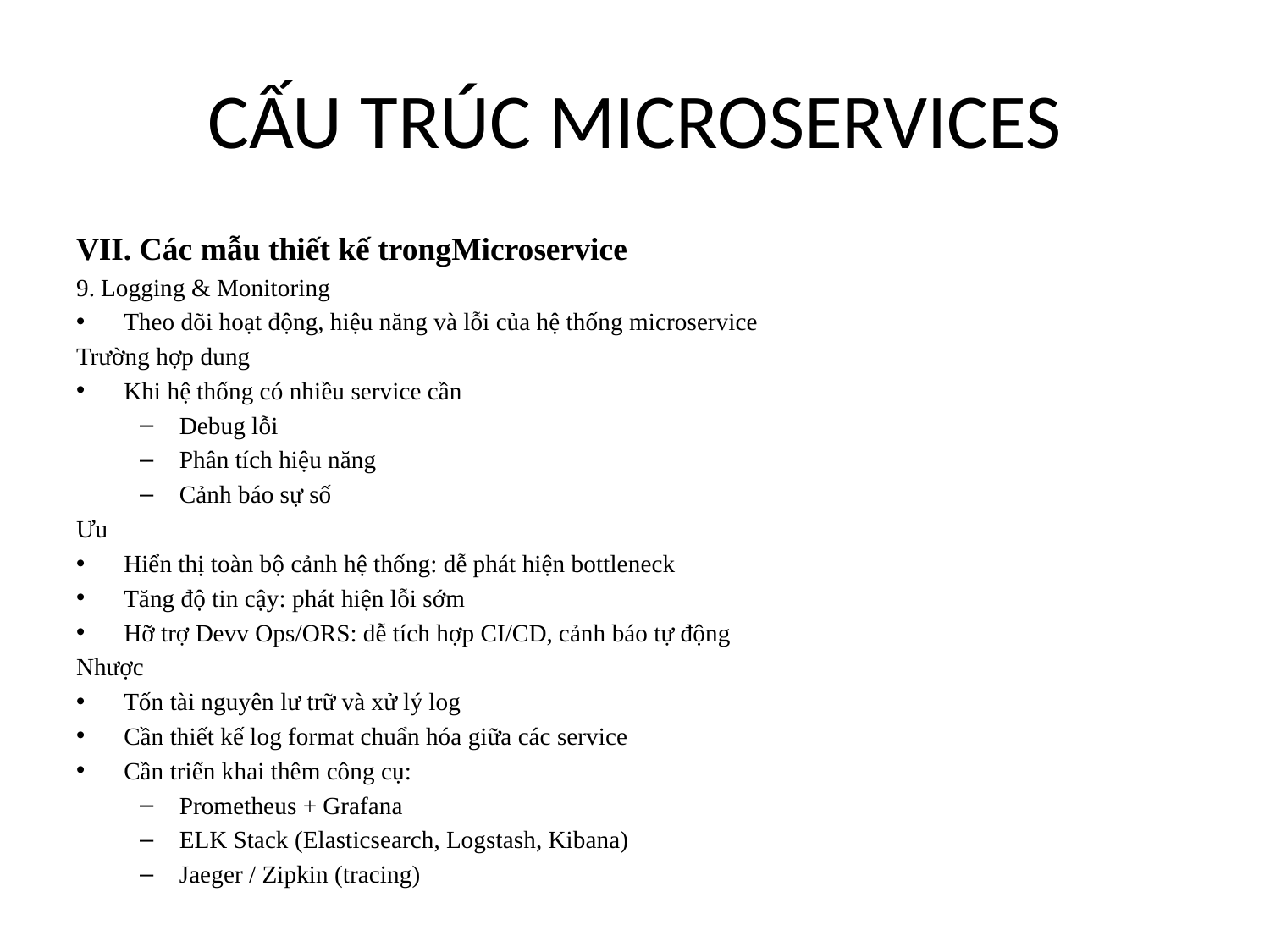

# CẤU TRÚC MICROSERVICES
VII. Các mẫu thiết kế trongMicroservice
9. Logging & Monitoring
Theo dõi hoạt động, hiệu năng và lỗi của hệ thống microservice
Trường hợp dung
Khi hệ thống có nhiều service cần
Debug lỗi
Phân tích hiệu năng
Cảnh báo sự số
Ưu
Hiển thị toàn bộ cảnh hệ thống: dễ phát hiện bottleneck
Tăng độ tin cậy: phát hiện lỗi sớm
Hỡ trợ Devv Ops/ORS: dễ tích hợp CI/CD, cảnh báo tự động
Nhược
Tốn tài nguyên lư trữ và xử lý log
Cần thiết kế log format chuẩn hóa giữa các service
Cần triển khai thêm công cụ:
Prometheus + Grafana
ELK Stack (Elasticsearch, Logstash, Kibana)
Jaeger / Zipkin (tracing)